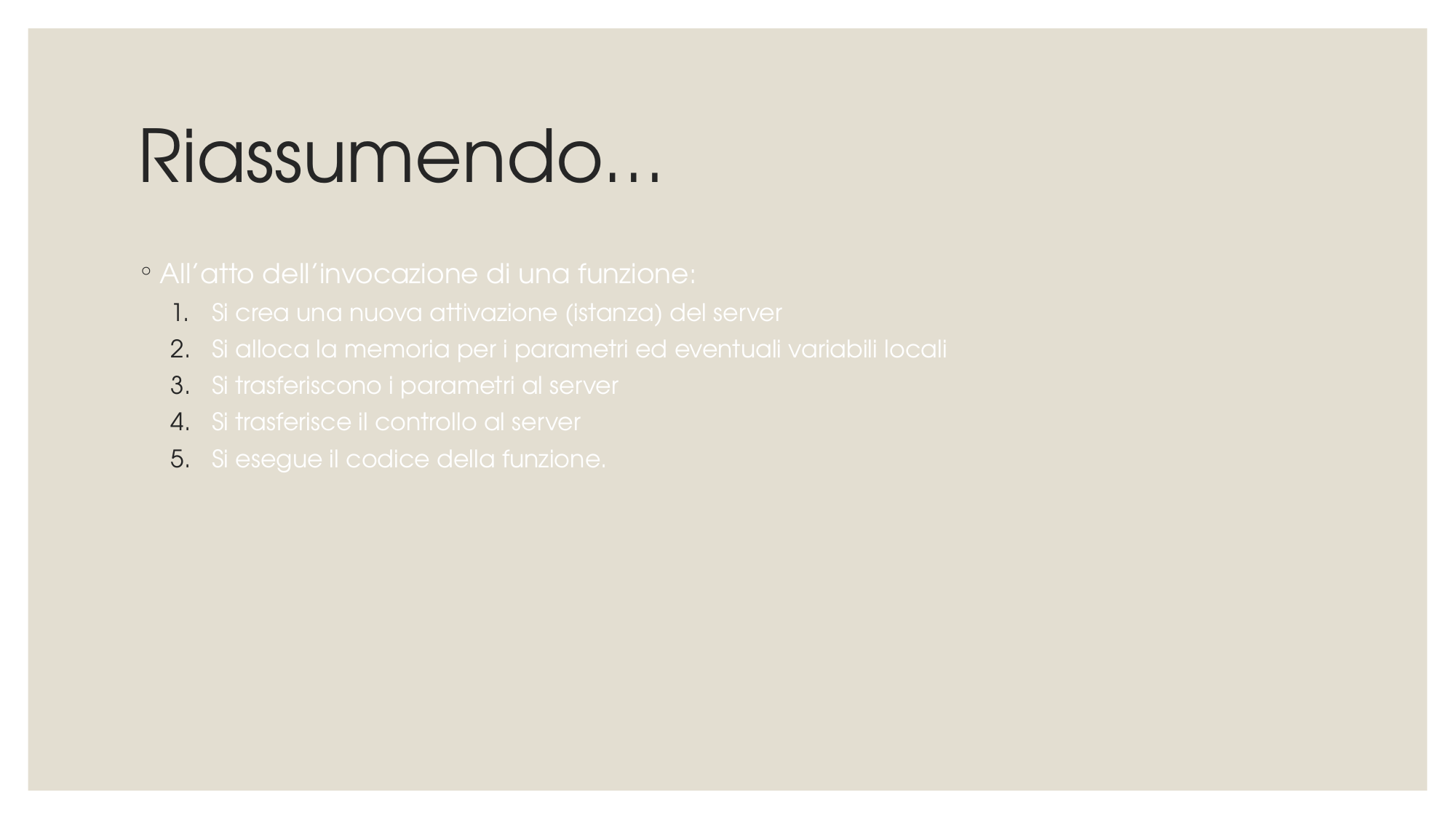

# Riassumendo…
All’atto dell’invocazione di una funzione:
Si crea una nuova attivazione (istanza) del server
Si alloca la memoria per i parametri ed eventuali variabili locali
Si trasferiscono i parametri al server
Si trasferisce il controllo al server
Si esegue il codice della funzione.